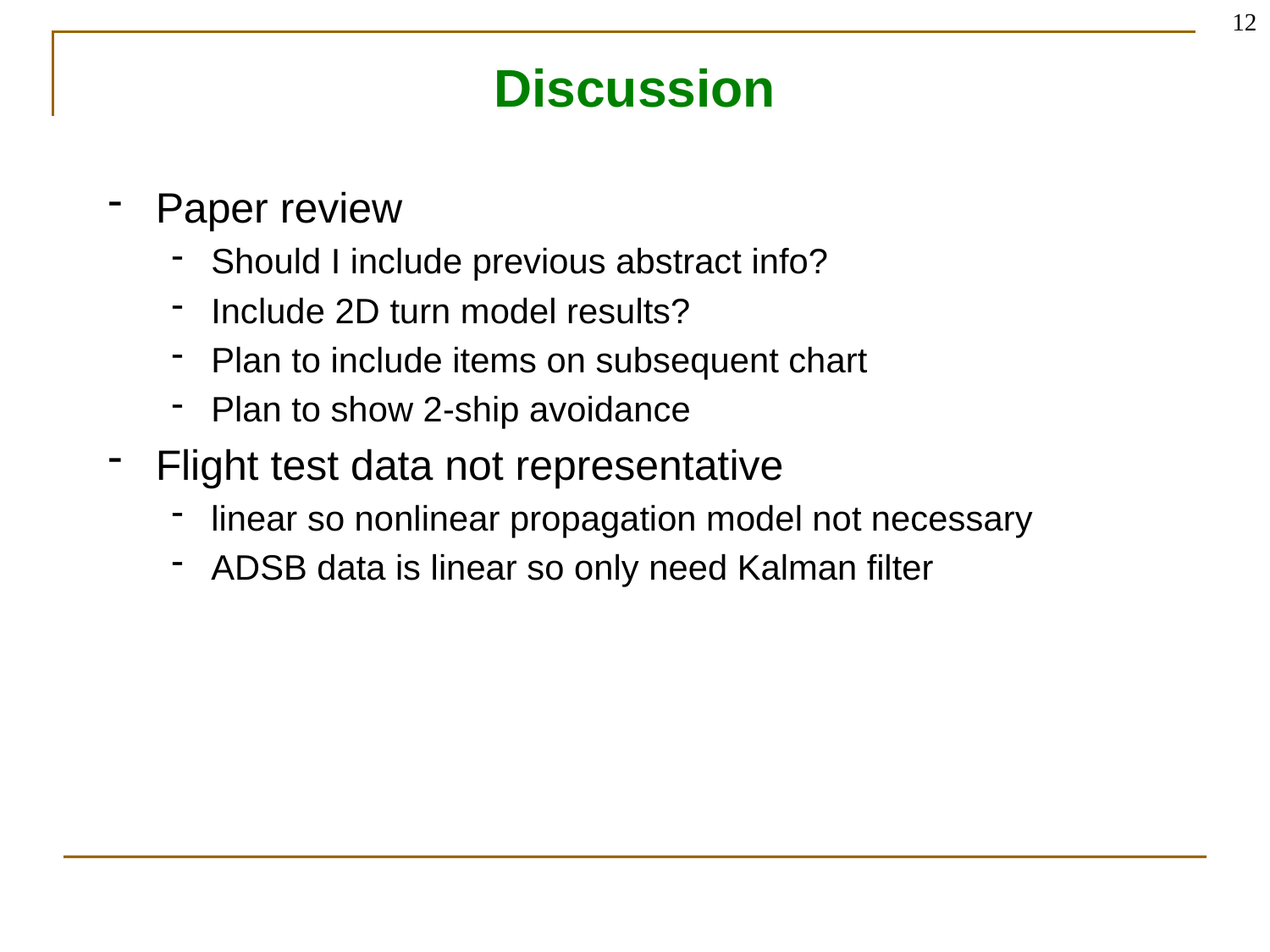

12
# Discussion
Paper review
Should I include previous abstract info?
Include 2D turn model results?
Plan to include items on subsequent chart
Plan to show 2-ship avoidance
Flight test data not representative
linear so nonlinear propagation model not necessary
ADSB data is linear so only need Kalman filter